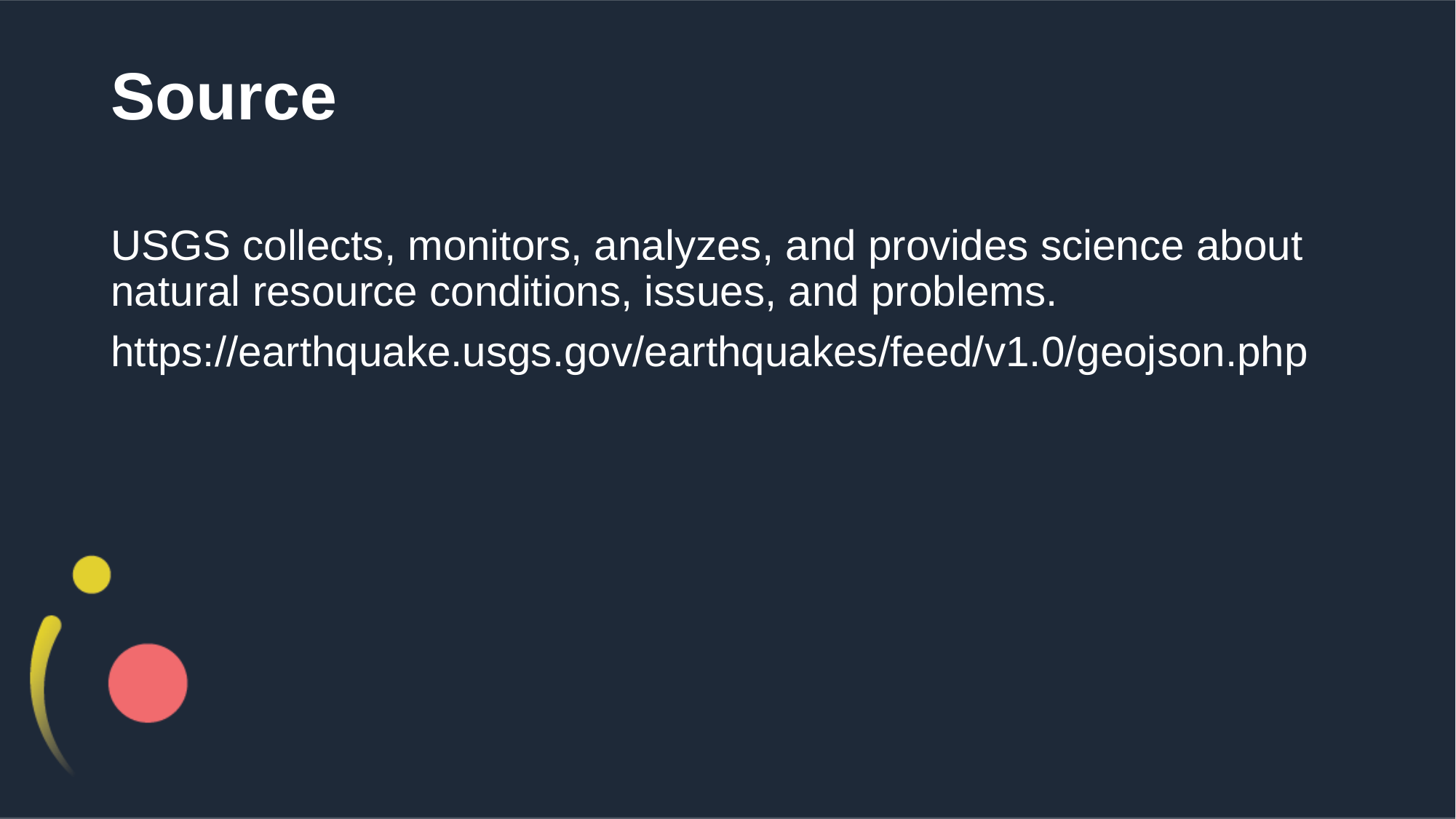

# Source
USGS collects, monitors, analyzes, and provides science about natural resource conditions, issues, and problems.
https://earthquake.usgs.gov/earthquakes/feed/v1.0/geojson.php